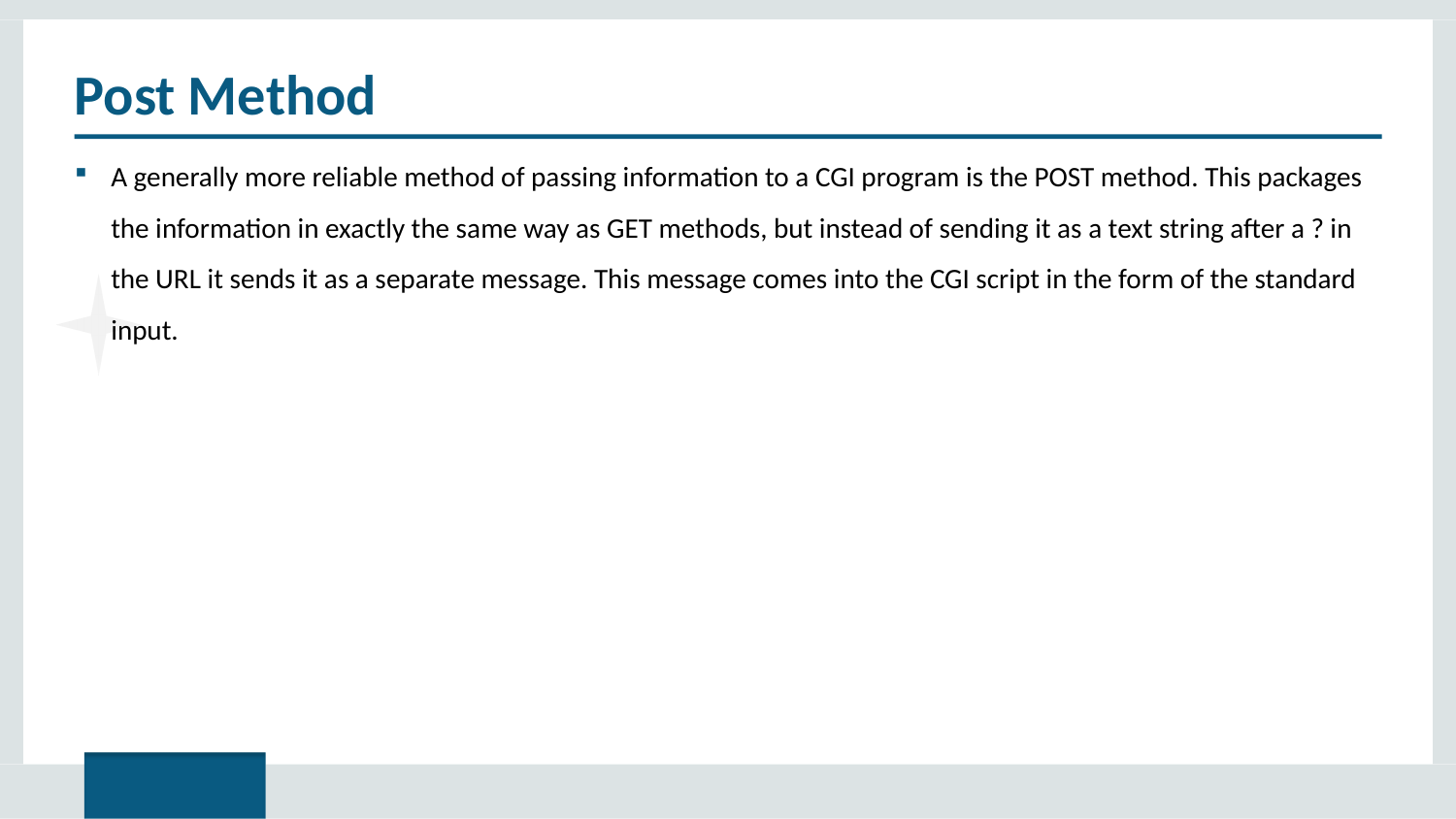

# Post Method

A generally more reliable method of passing information to a CGI program is the POST method. This packages the information in exactly the same way as GET methods, but instead of sending it as a text string after a ? in the URL it sends it as a separate message. This message comes into the CGI script in the form of the standard input.